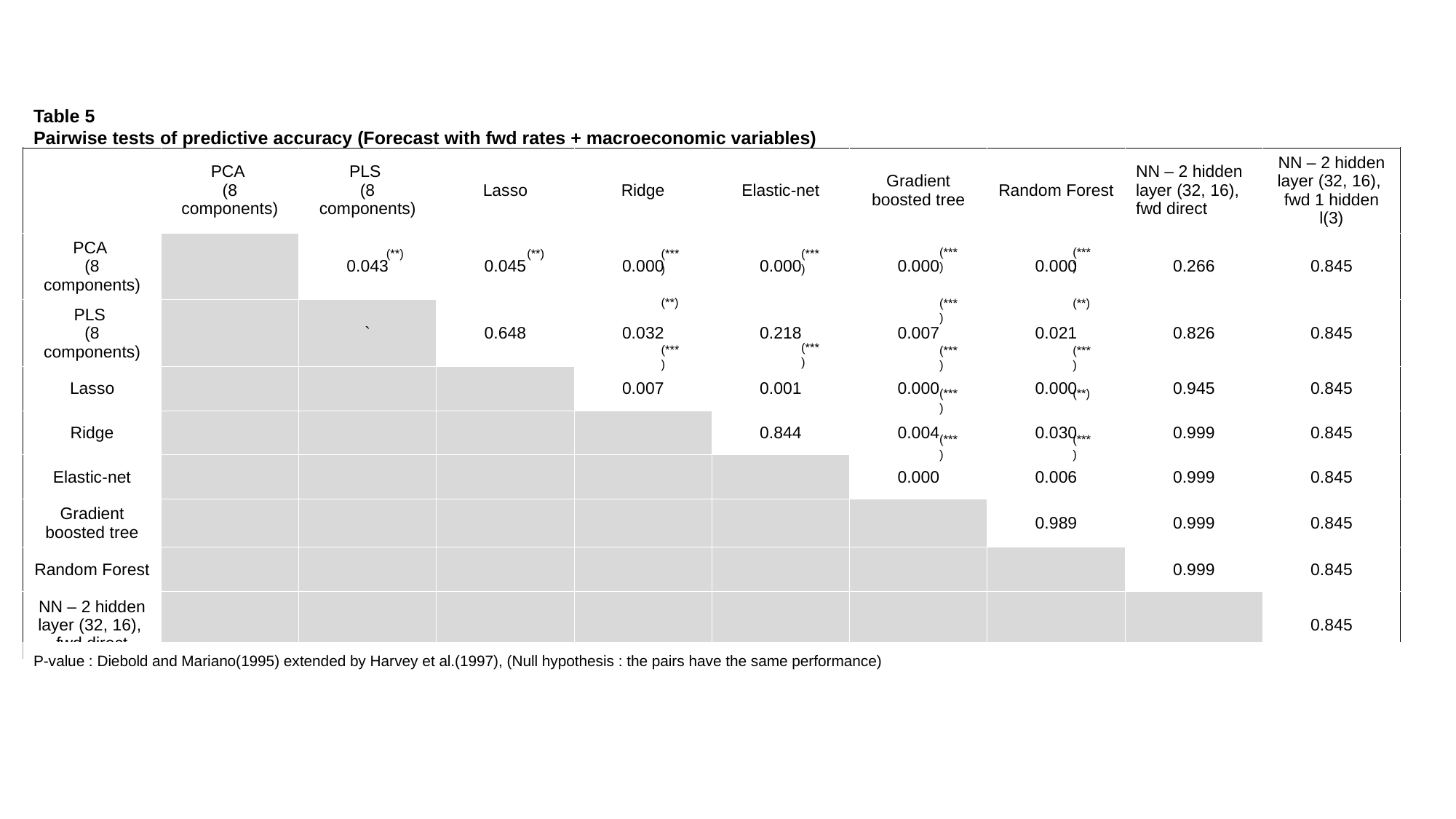

Table 5
Pairwise tests of predictive accuracy (Forecast with fwd rates + macroeconomic variables)
|  | PCA (8 components) | PLS (8 components) | Lasso | Ridge | Elastic-net | Gradient boosted tree | Random Forest | NN – 2 hidden layer (32, 16), fwd direct | NN – 2 hidden layer (32, 16), fwd 1 hidden l(3) |
| --- | --- | --- | --- | --- | --- | --- | --- | --- | --- |
| PCA (8 components) |  | 0.043 | 0.045 | 0.000 | 0.000 | 0.000 | 0.000 | 0.266 | 0.845 |
| PLS (8 components) |  | ` | 0.648 | 0.032 | 0.218 | 0.007 | 0.021 | 0.826 | 0.845 |
| Lasso |  |  |  | 0.007 | 0.001 | 0.000 | 0.000 | 0.945 | 0.845 |
| Ridge |  |  |  |  | 0.844 | 0.004 | 0.030 | 0.999 | 0.845 |
| Elastic-net |  |  |  |  |  | 0.000 | 0.006 | 0.999 | 0.845 |
| Gradient boosted tree |  |  |  |  |  |  | 0.989 | 0.999 | 0.845 |
| Random Forest |  |  |  |  |  |  |  | 0.999 | 0.845 |
| NN – 2 hidden layer (32, 16), fwd direct |  |  |  |  |  |  |  |  | 0.845 |
(***)
(***)
(**)
(**)
(***)
(***)
(**)
(***)
(**)
(***)
(***)
(***)
(***)
(***)
(**)
(***)
(***)
P-value : Diebold and Mariano(1995) extended by Harvey et al.(1997), (Null hypothesis : the pairs have the same performance)